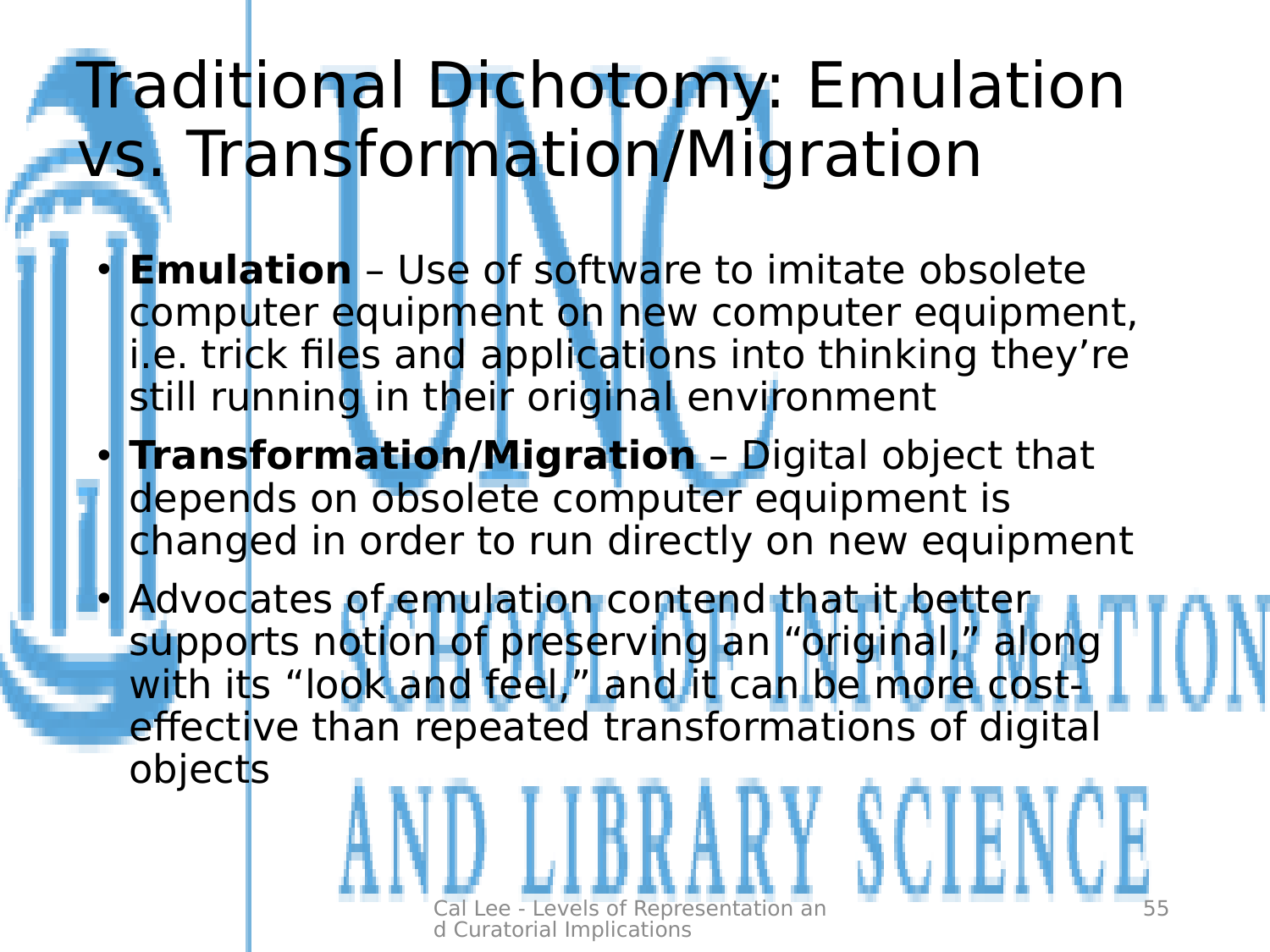

# Traditional Dichotomy: Emulation vs. Transformation/Migration
Emulation – Use of software to imitate obsolete computer equipment on new computer equipment, i.e. trick files and applications into thinking they’re still running in their original environment
Transformation/Migration – Digital object that depends on obsolete computer equipment is changed in order to run directly on new equipment
Advocates of emulation contend that it better supports notion of preserving an “original,” along with its “look and feel,” and it can be more cost-effective than repeated transformations of digital objects
Cal Lee - Levels of Representation and Curatorial Implications
55